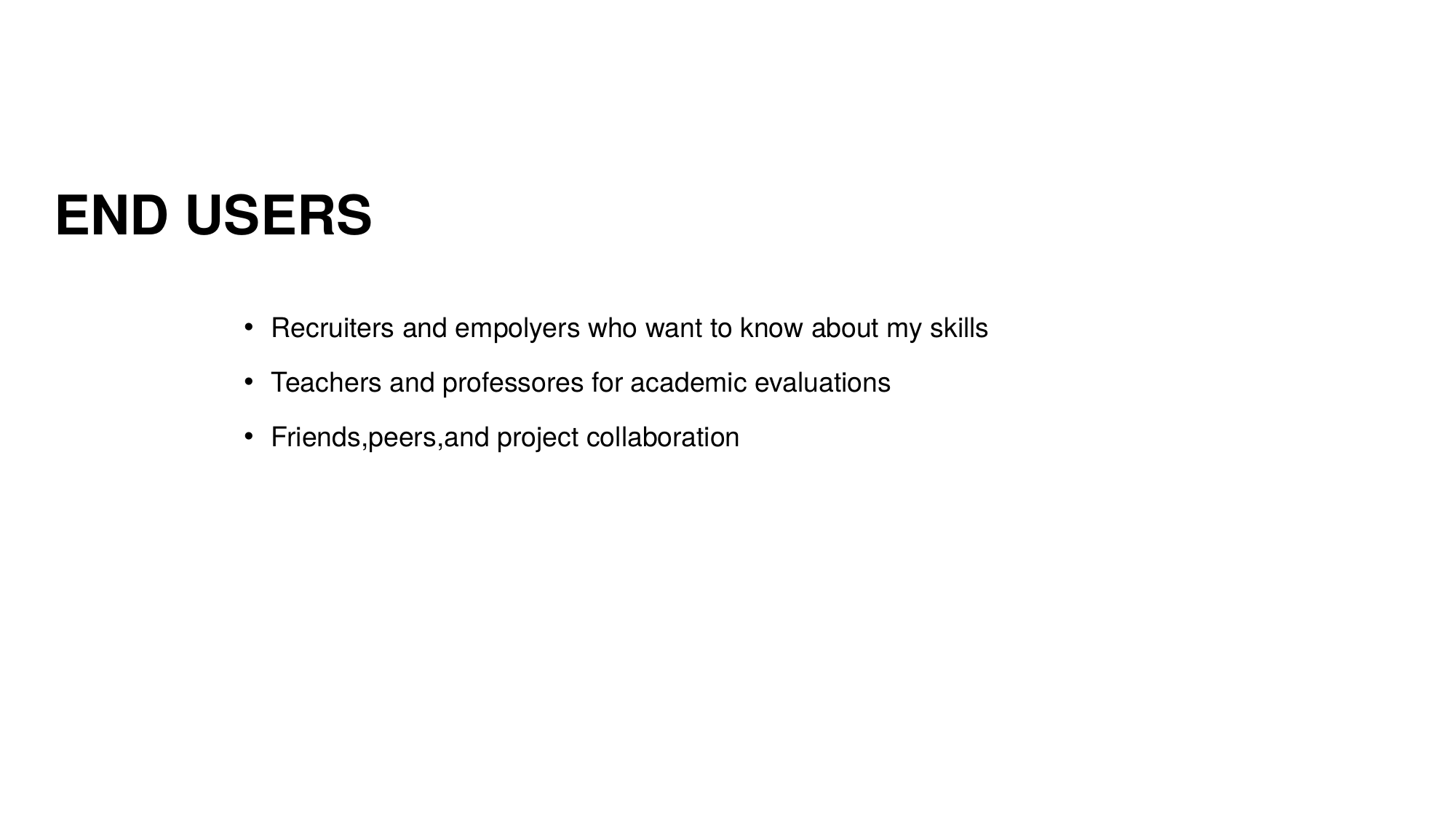

# END USERS
Recruiters and empolyers who want to know about my skills
Teachers and professores for academic evaluations
Friends,peers,and project collaboration